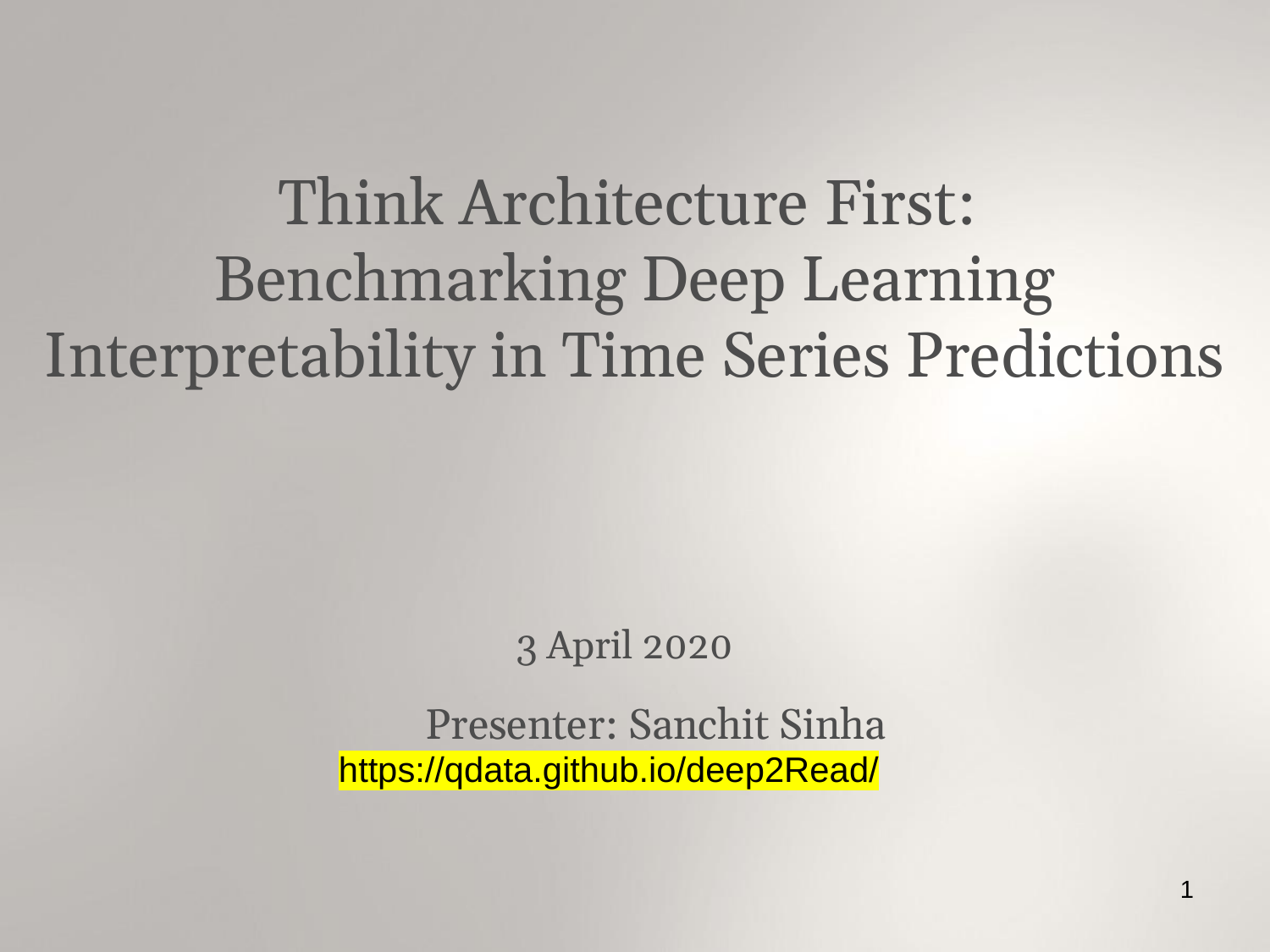

Think Architecture First:
Benchmarking Deep Learning Interpretability in Time Series Predictions
3 April 2020
Presenter: Sanchit Sinha
https://qdata.github.io/deep2Read/
1